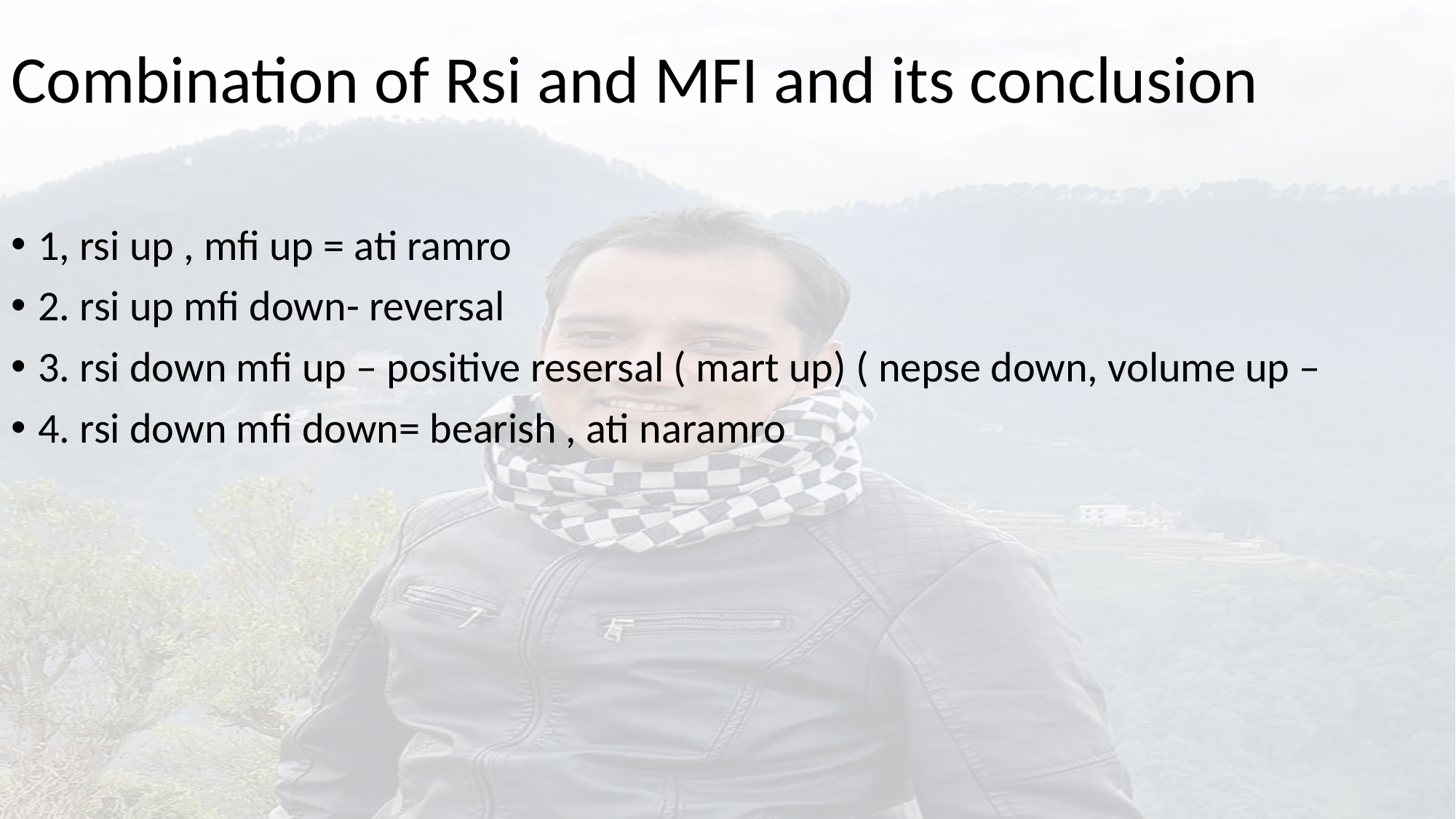

# Combination of Rsi and MFI and its conclusion
1, rsi up , mfi up = ati ramro
2. rsi up mfi down- reversal
3. rsi down mfi up – positive resersal ( mart up) ( nepse down, volume up –
4. rsi down mfi down= bearish , ati naramro